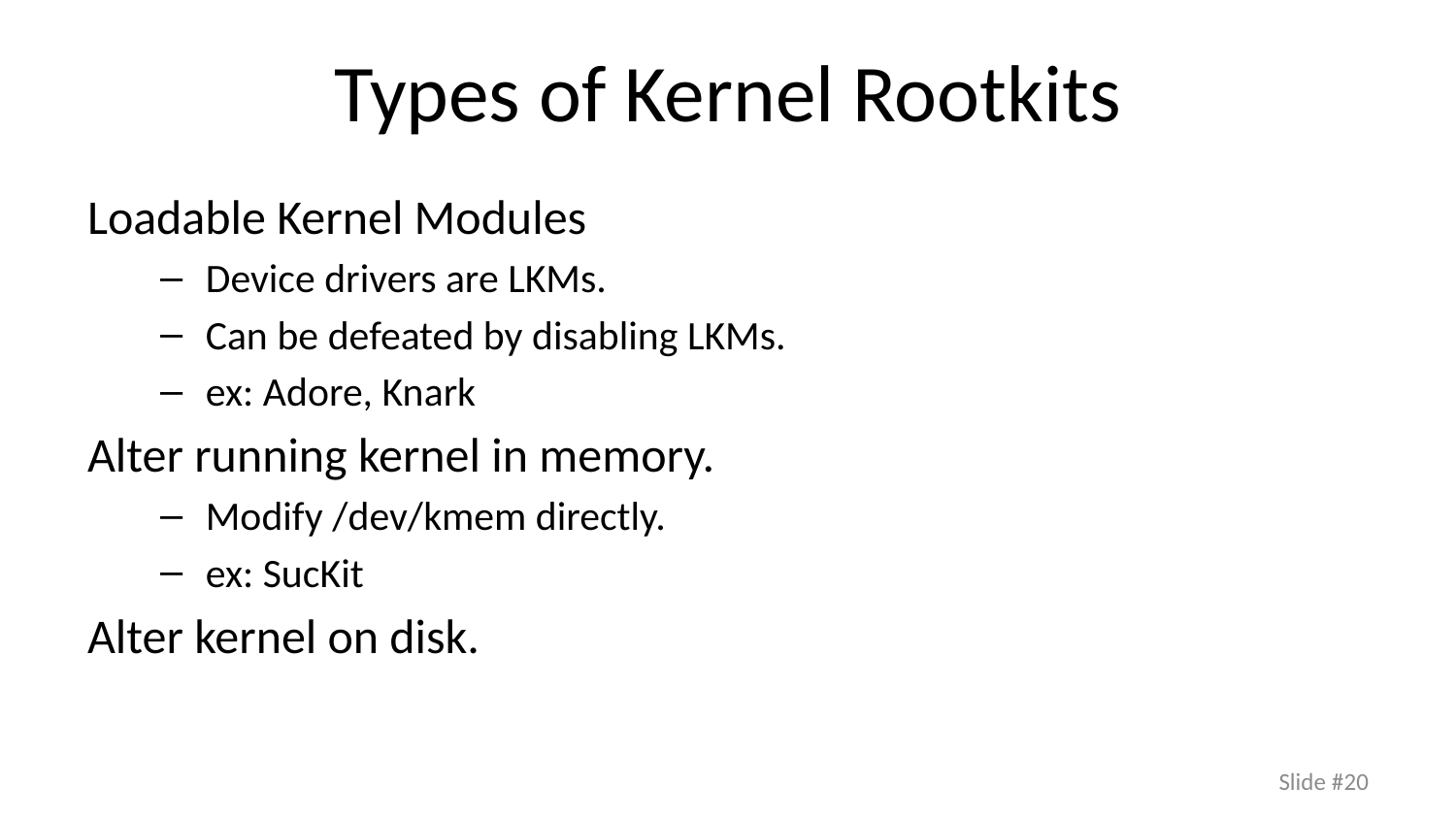

# Types of Kernel Rootkits
Loadable Kernel Modules
Device drivers are LKMs.
Can be defeated by disabling LKMs.
ex: Adore, Knark
Alter running kernel in memory.
Modify /dev/kmem directly.
ex: SucKit
Alter kernel on disk.
Slide #20